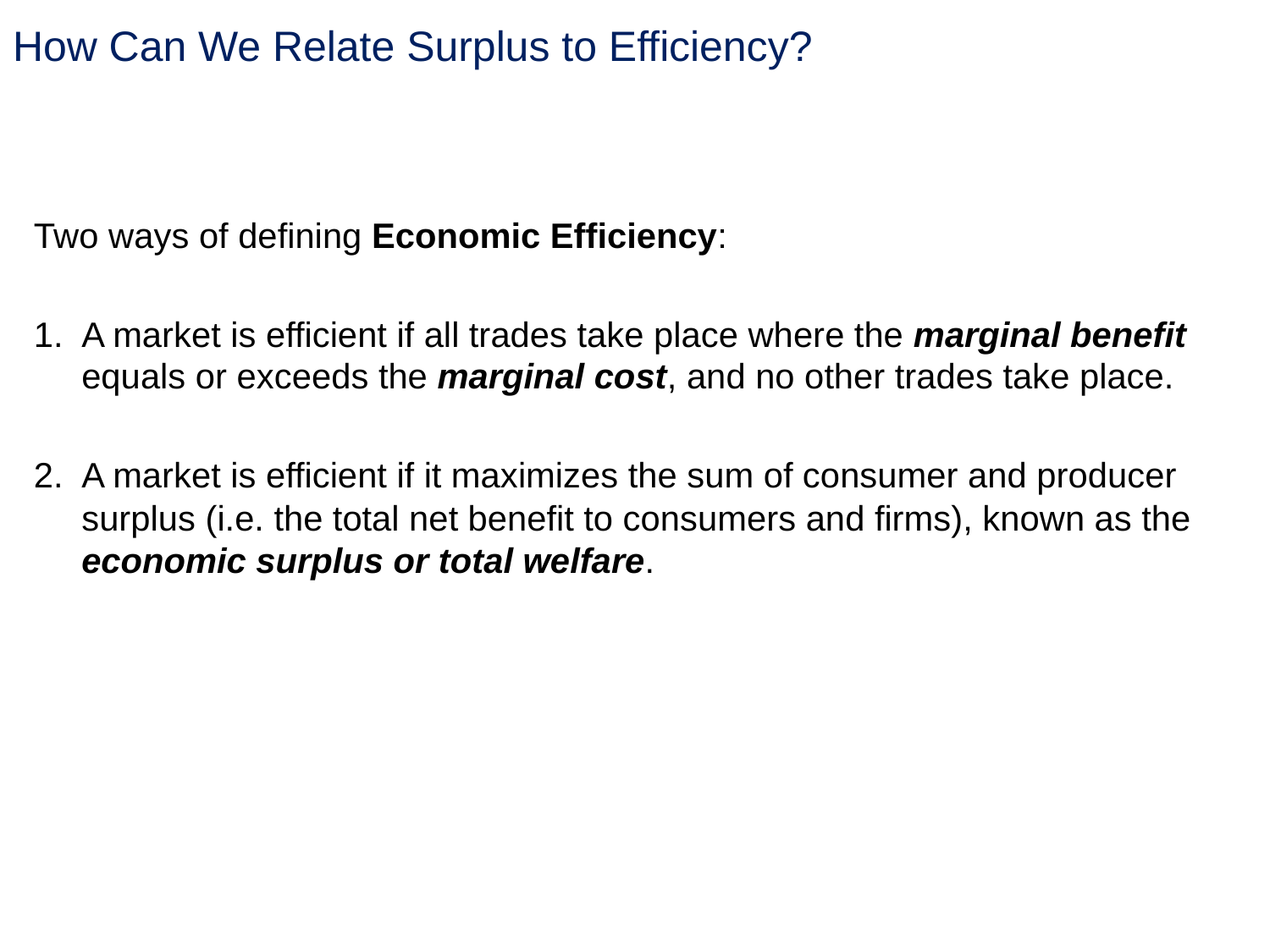

# How Can We Relate Surplus to Efficiency?
Two ways of defining Economic Efficiency:

A market is efficient if all trades take place where the marginal benefit equals or exceeds the marginal cost, and no other trades take place.

A market is efficient if it maximizes the sum of consumer and producer surplus (i.e. the total net benefit to consumers and firms), known as the economic surplus or total welfare.